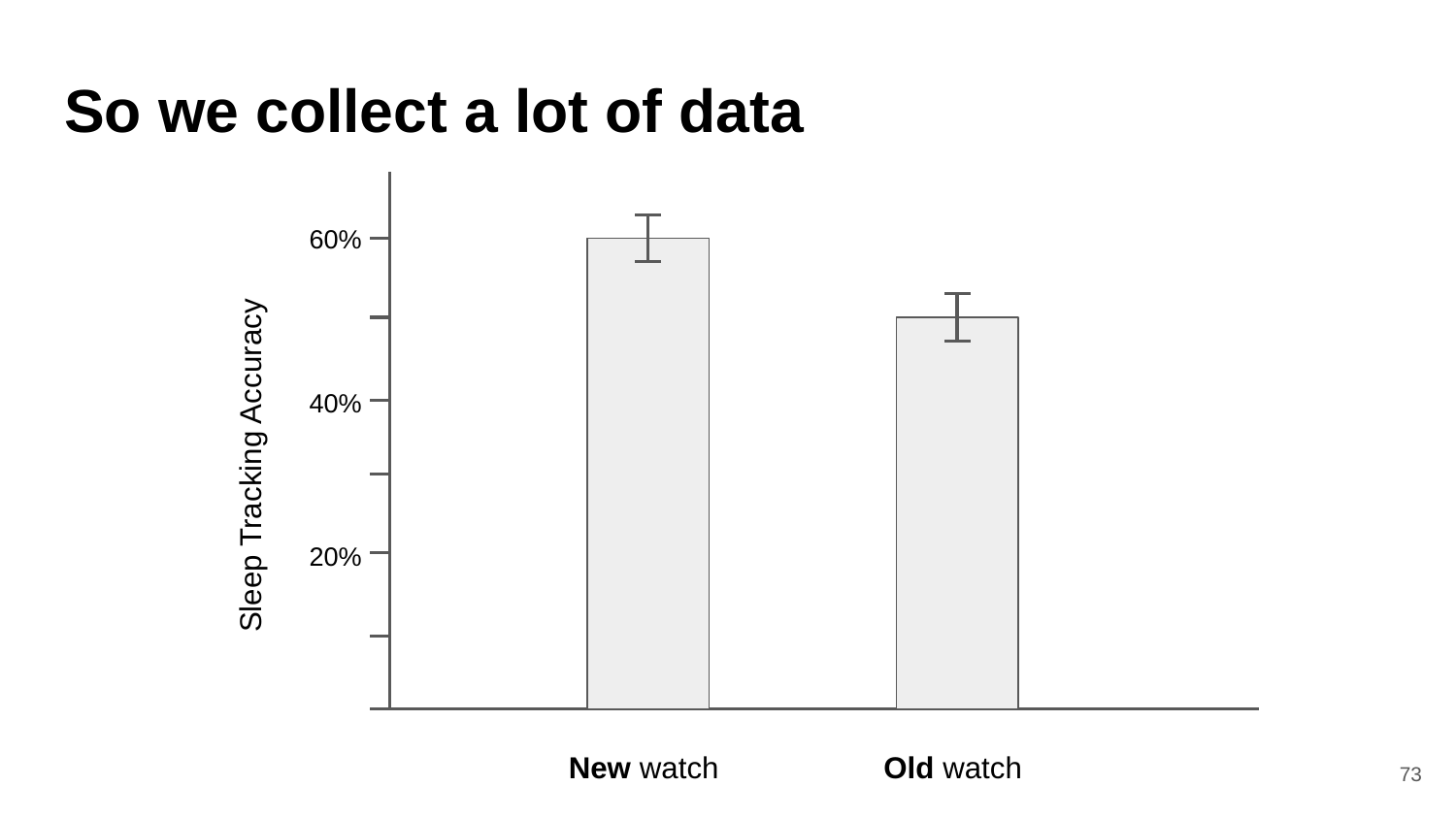

# So we collect a lot of data
60%

40%
Sleep Tracking Accuracy
20%
New watch
Old watch
73